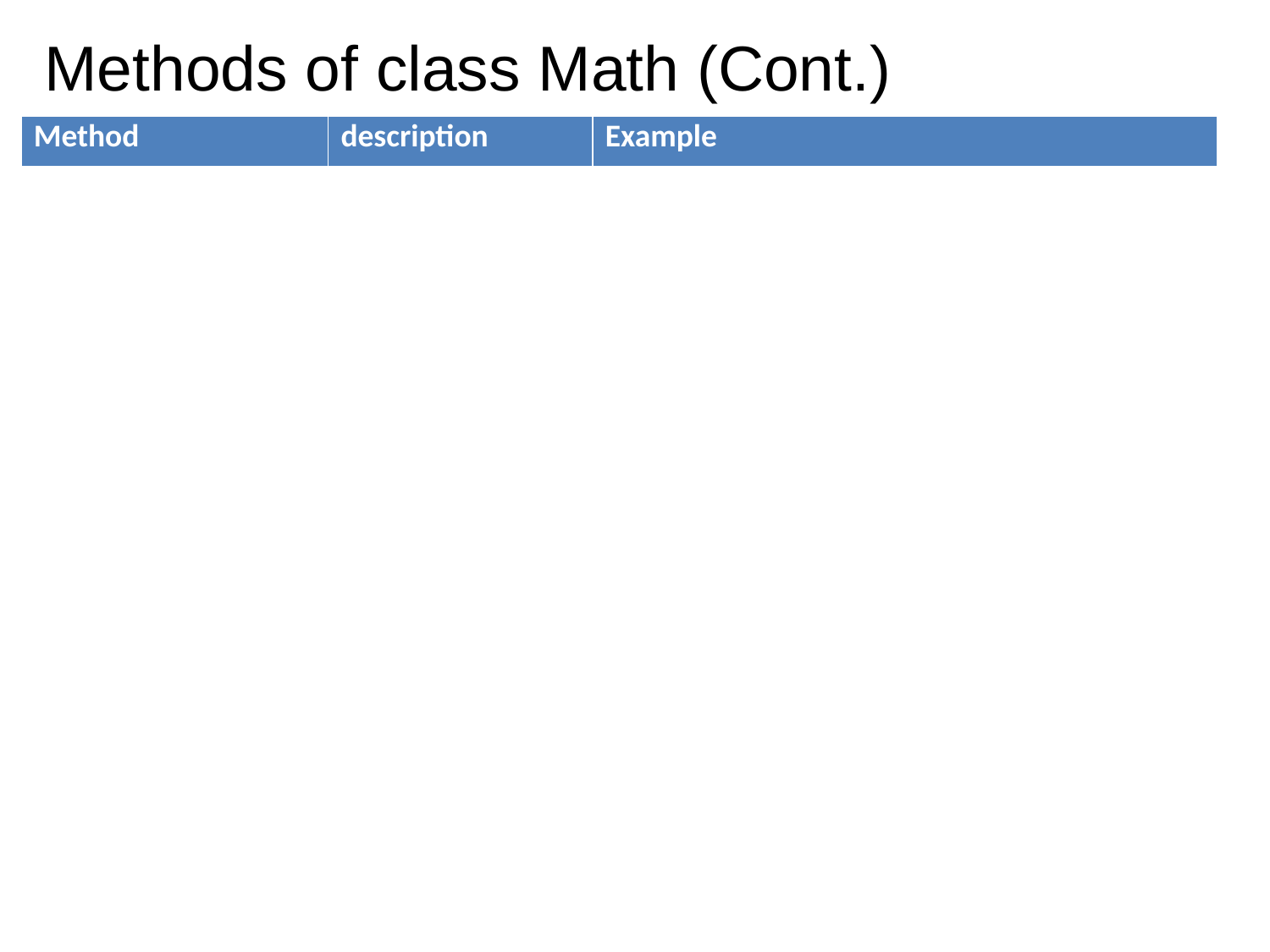

# Methods of class Math (Cont.)
| Method | description | Example |
| --- | --- | --- |
| double Math.round(x) | Returns the round value of the given double | double a = 9.6; double ans = Math.toRadians(a); System.out.println(ans); // Output will be 10 |
| double Math.random() | Returns random double number between 0 & 1 | double ans = Math.random(); System.out.println(ans); // Output will be 0.3123 (random) |